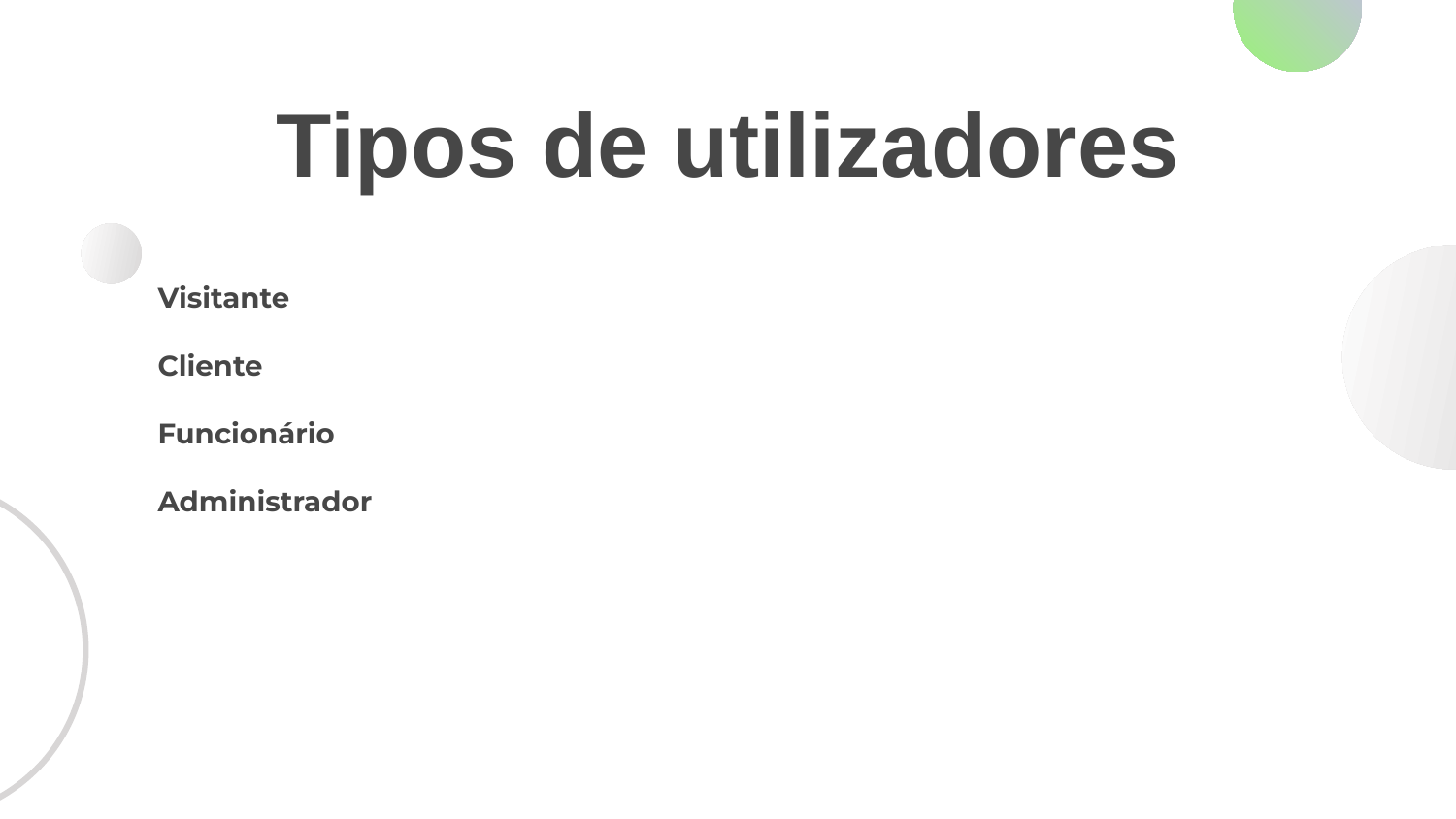

Tipos de utilizadores

Visitante

Cliente

Funcionário

Administrador